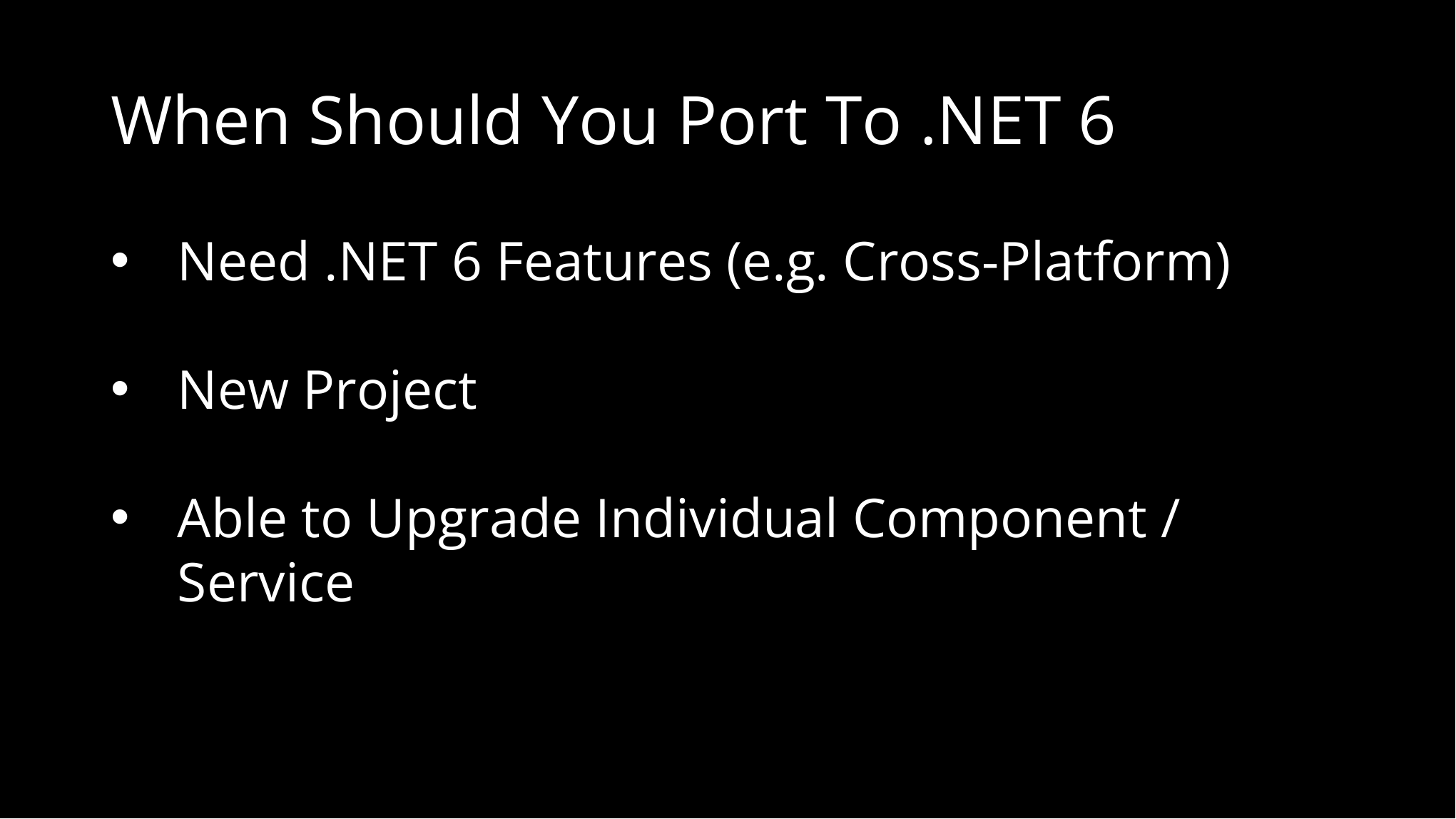

# When Should You Port To .NET 6
Need .NET 6 Features (e.g. Cross-Platform)

New Project

Able to Upgrade Individual Component / Service